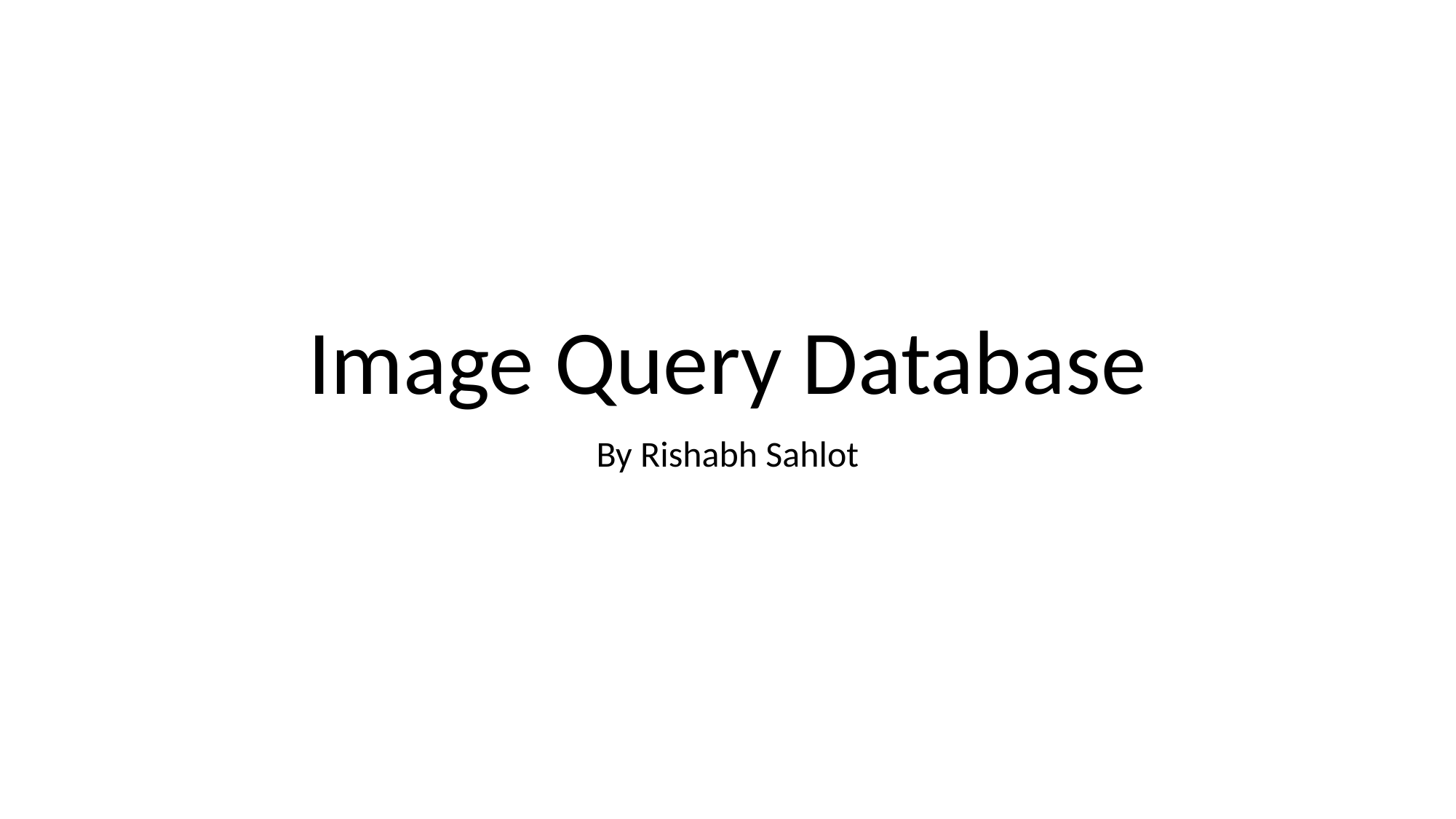

# Image Query Database
By Rishabh Sahlot